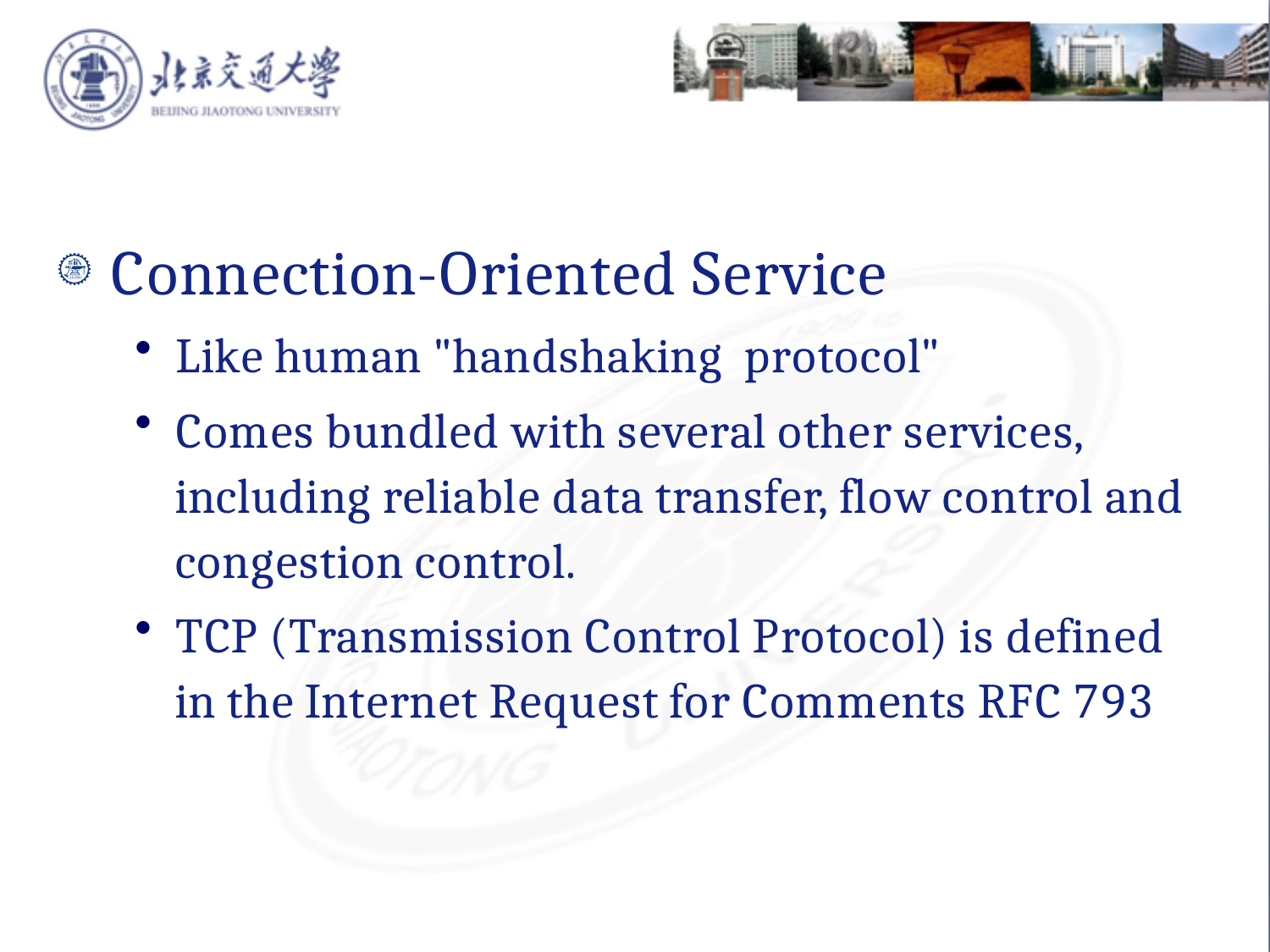

Connection-Oriented Service
Like human "handshaking  protocol"
Comes bundled with several other services, including reliable data transfer, flow control and congestion control.
TCP (Transmission Control Protocol) is defined in the Internet Request for Comments RFC 793